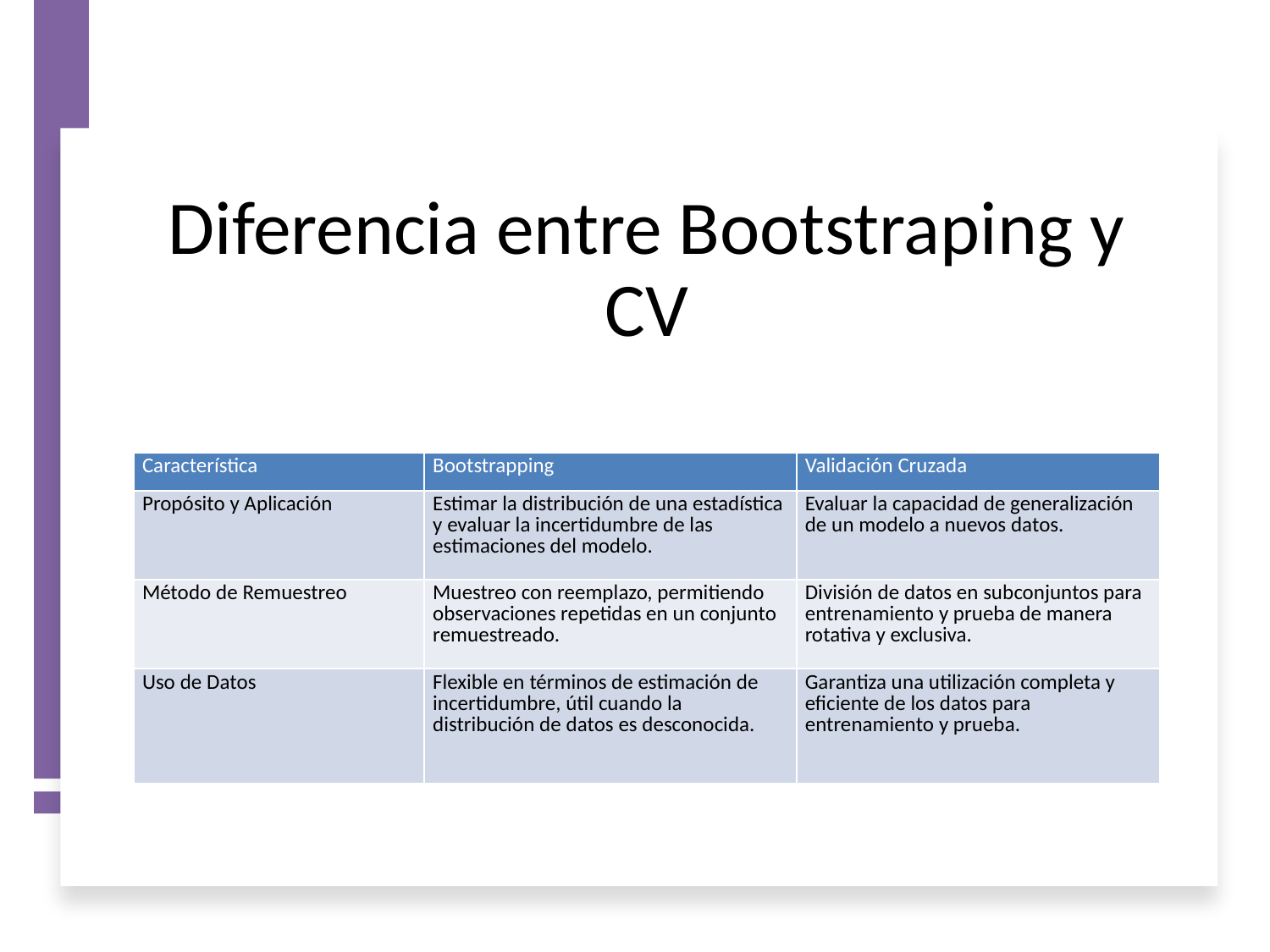

# Diferencia entre Bootstraping y CV

| Característica | Bootstrapping | Validación Cruzada |
| --- | --- | --- |
| Propósito y Aplicación | Estimar la distribución de una estadística y evaluar la incertidumbre de las estimaciones del modelo. | Evaluar la capacidad de generalización de un modelo a nuevos datos. |
| Método de Remuestreo | Muestreo con reemplazo, permitiendo observaciones repetidas en un conjunto remuestreado. | División de datos en subconjuntos para entrenamiento y prueba de manera rotativa y exclusiva. |
| Uso de Datos | Flexible en términos de estimación de incertidumbre, útil cuando la distribución de datos es desconocida. | Garantiza una utilización completa y eficiente de los datos para entrenamiento y prueba. |